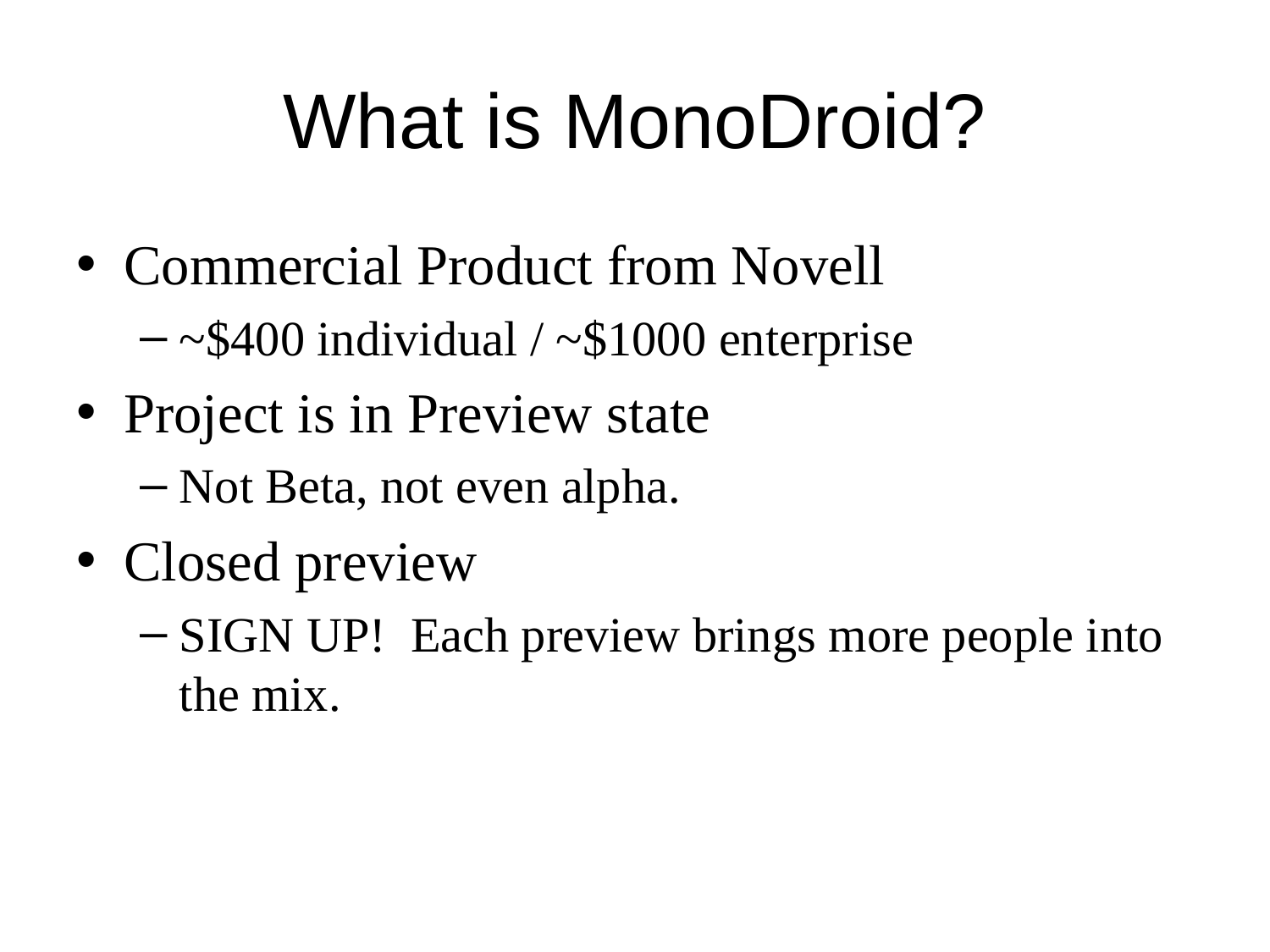

# What is MonoDroid?
Commercial Product from Novell
~$400 individual / ~$1000 enterprise
Project is in Preview state
Not Beta, not even alpha.
Closed preview
SIGN UP!  Each preview brings more people into the mix.